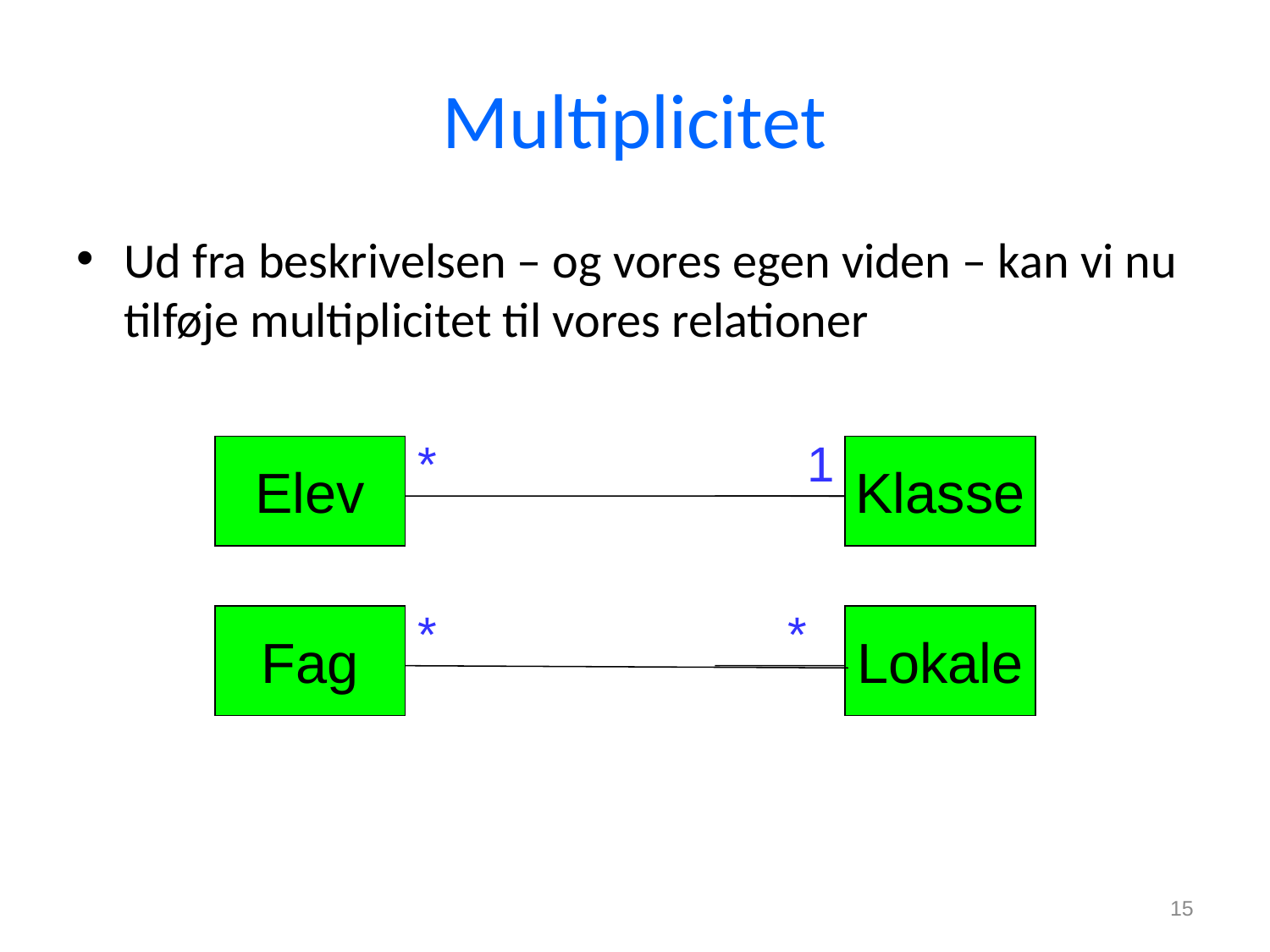

# Multiplicitet
Ud fra beskrivelsen – og vores egen viden – kan vi nu tilføje multiplicitet til vores relationer
*
1
Elev
Klasse

*
*
Fag
Lokale

15